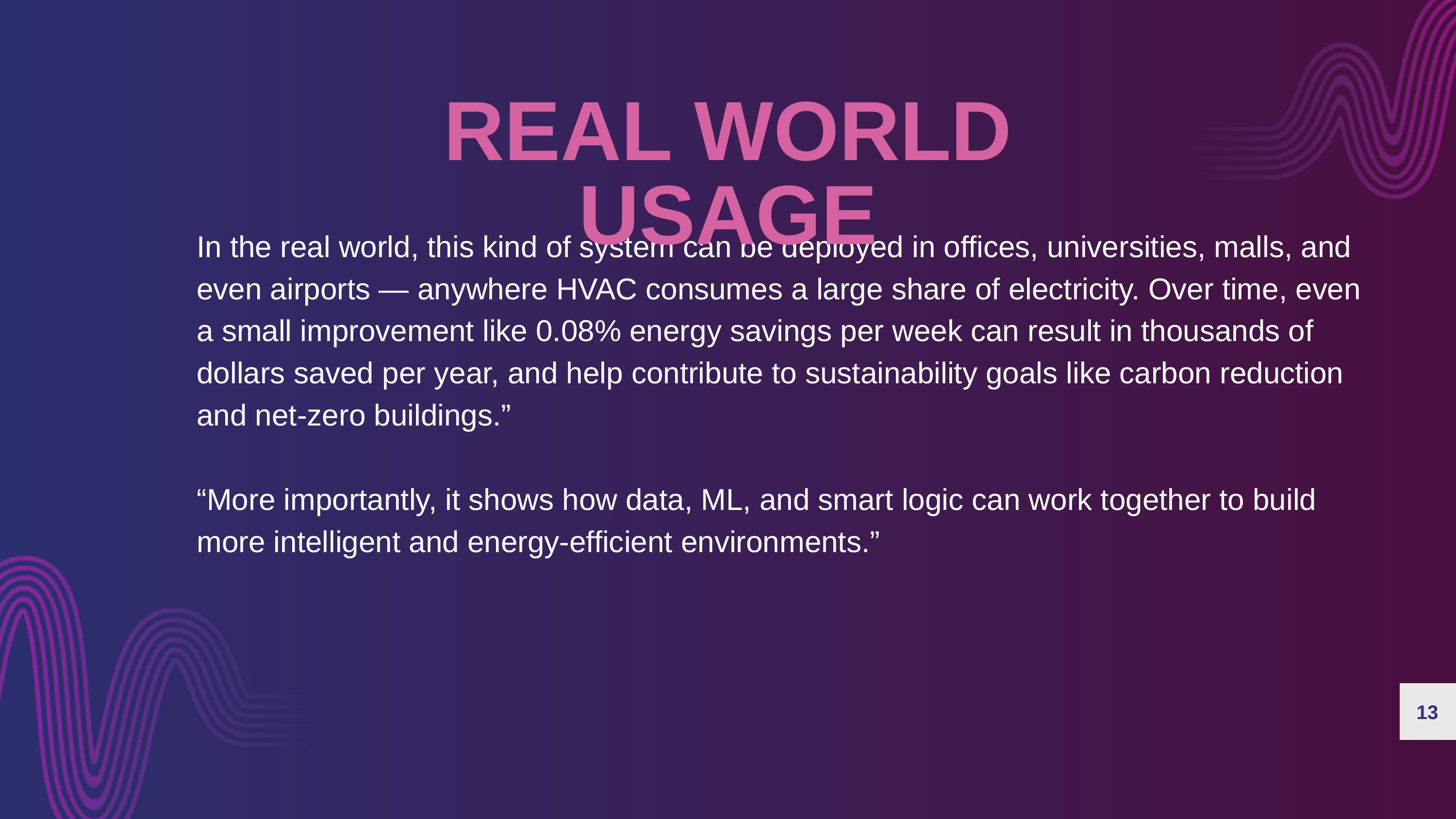

REAL WORLD USAGE
In the real world, this kind of system can be deployed in offices, universities, malls, and even airports — anywhere HVAC consumes a large share of electricity. Over time, even a small improvement like 0.08% energy savings per week can result in thousands of dollars saved per year, and help contribute to sustainability goals like carbon reduction and net-zero buildings.”

“More importantly, it shows how data, ML, and smart logic can work together to build more intelligent and energy-efficient environments.”

13